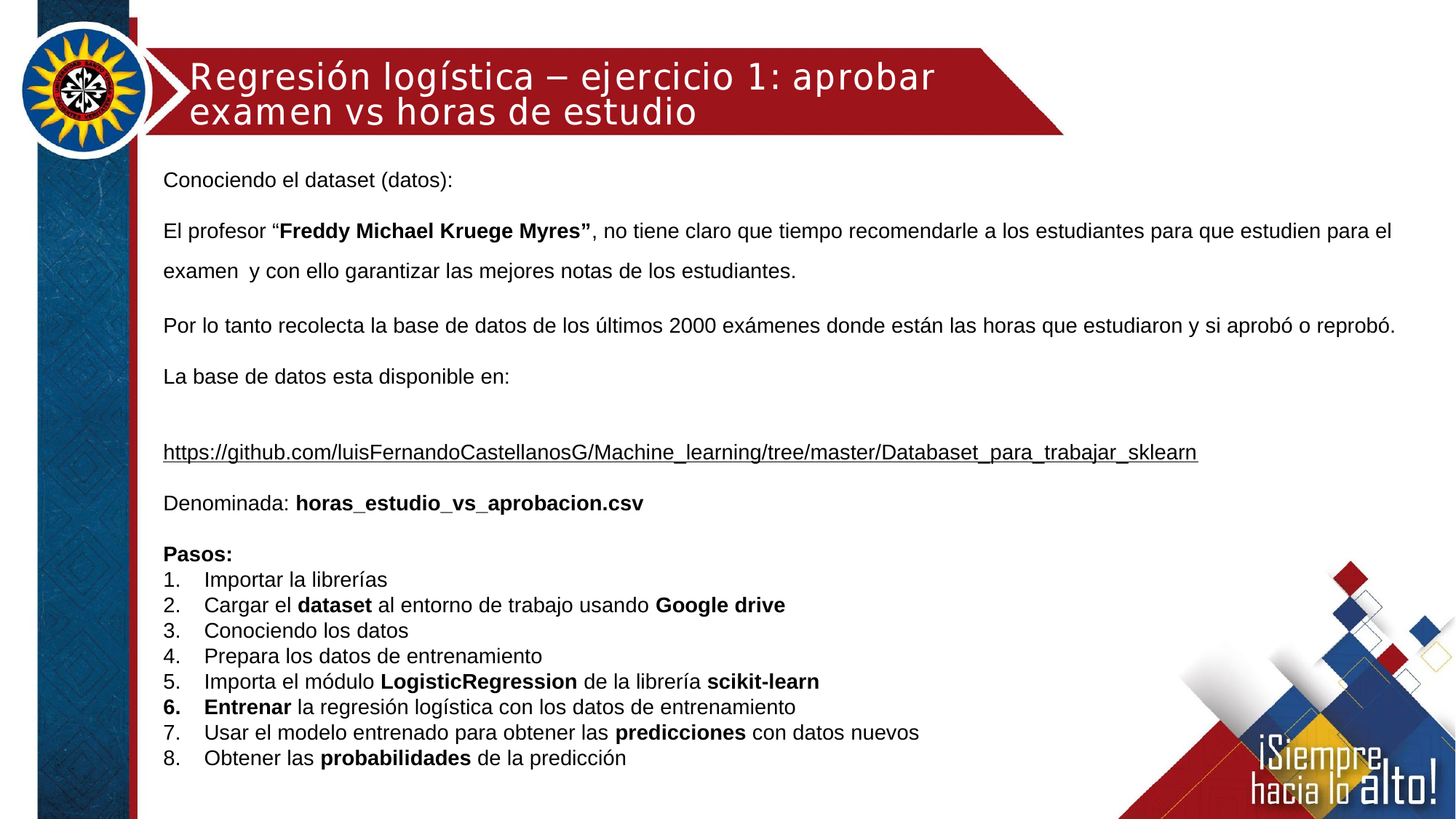

Regresión logística – ejercicio 1: aprobar examen vs horas de estudio
Conociendo el dataset (datos):

El profesor “Freddy Michael Kruege Myres”, no tiene claro que tiempo recomendarle a los estudiantes para que estudien para el examen y con ello garantizar las mejores notas de los estudiantes.

Por lo tanto recolecta la base de datos de los últimos 2000 exámenes donde están las horas que estudiaron y si aprobó o reprobó.

La base de datos esta disponible en:

https://github.com/luisFernandoCastellanosG/Machine_learning/tree/master/Databaset_para_trabajar_sklearn

Denominada: horas_estudio_vs_aprobacion.csv

Pasos:
Importar la librerías
Cargar el dataset al entorno de trabajo usando Google drive
Conociendo los datos
Prepara los datos de entrenamiento
Importa el módulo LogisticRegression de la librería scikit-learn
Entrenar la regresión logística con los datos de entrenamiento
Usar el modelo entrenado para obtener las predicciones con datos nuevos
Obtener las probabilidades de la predicción